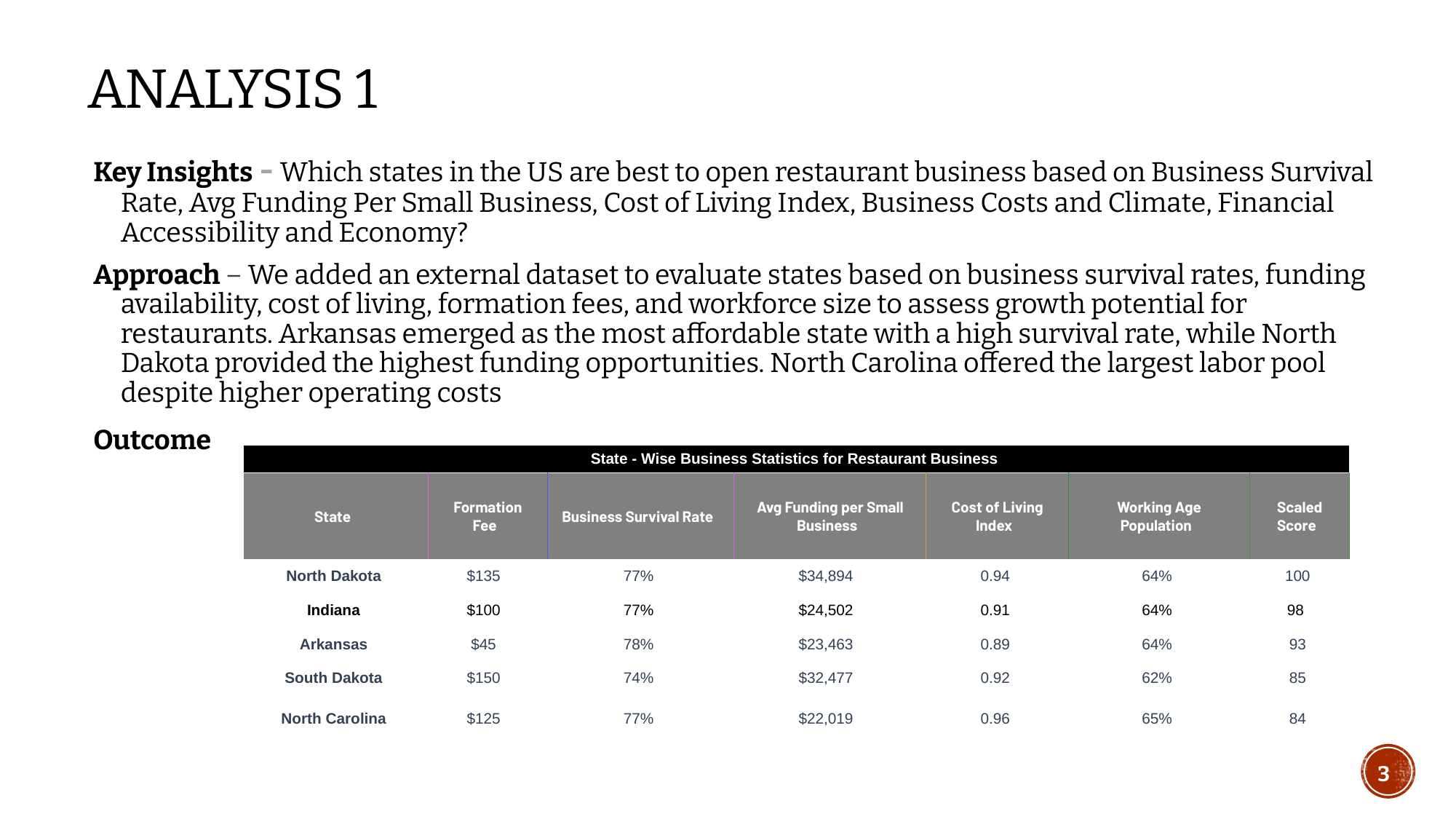

# Analysis 1
Key Insights - Which states in the US are best to open restaurant business based on Business Survival Rate, Avg Funding Per Small Business, Cost of Living Index, Business Costs and Climate, Financial Accessibility and Economy?

Approach – We added an external dataset to evaluate states based on business survival rates, funding availability, cost of living, formation fees, and workforce size to assess growth potential for restaurants. Arkansas emerged as the most affordable state with a high survival rate, while North Dakota provided the highest funding opportunities. North Carolina offered the largest labor pool despite higher operating costs
Outcome
| State - Wise Business Statistics for Restaurant Business |  |  |  |  |  |  |
| --- | --- | --- | --- | --- | --- | --- |
| State | Formation Fee | Business Survival Rate | Avg Funding per Small Business | Cost of Living Index | Working Age Population | Scaled Score |
| North Dakota | $135 | 77% | $34,894 | 0.94 | 64% | 100 |
| Indiana | $100 | 77% | $24,502 | 0.91 | 64% | 98 |
| Arkansas | $45 | 78% | $23,463 | 0.89 | 64% | 93 |
| South Dakota | $150 | 74% | $32,477 | 0.92 | 62% | 85 |
| North Carolina | $125 | 77% | $22,019 | 0.96 | 65% | 84 |
3